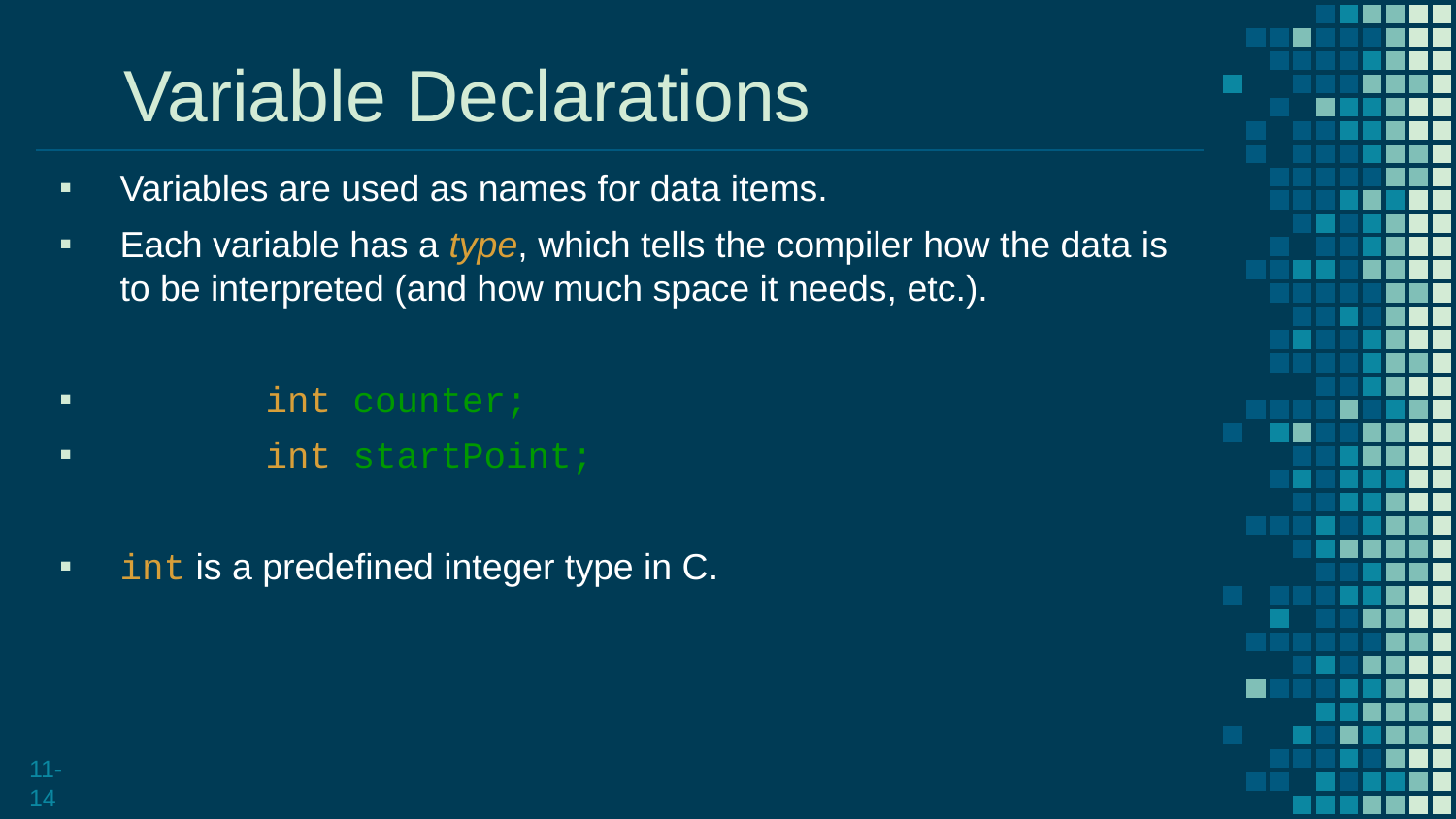

# Variable Declarations
Variables are used as names for data items.
Each variable has a type, which tells the compiler how the data is to be interpreted (and how much space it needs, etc.).

	int counter;
	int startPoint;

int is a predefined integer type in C.

11-14